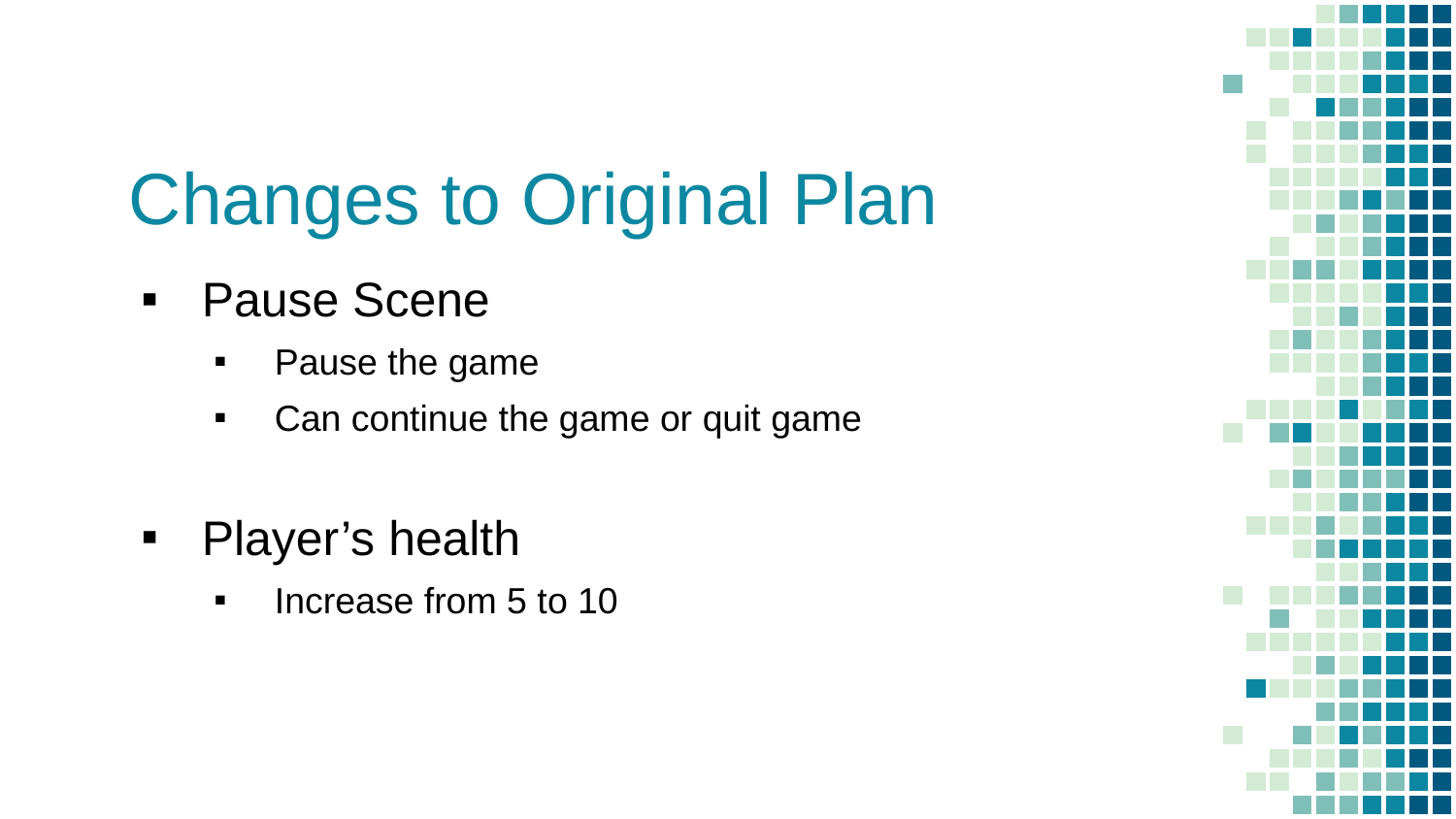

# Changes to Original Plan
Pause Scene
Pause the game
Can continue the game or quit game

Player’s health
Increase from 5 to 10